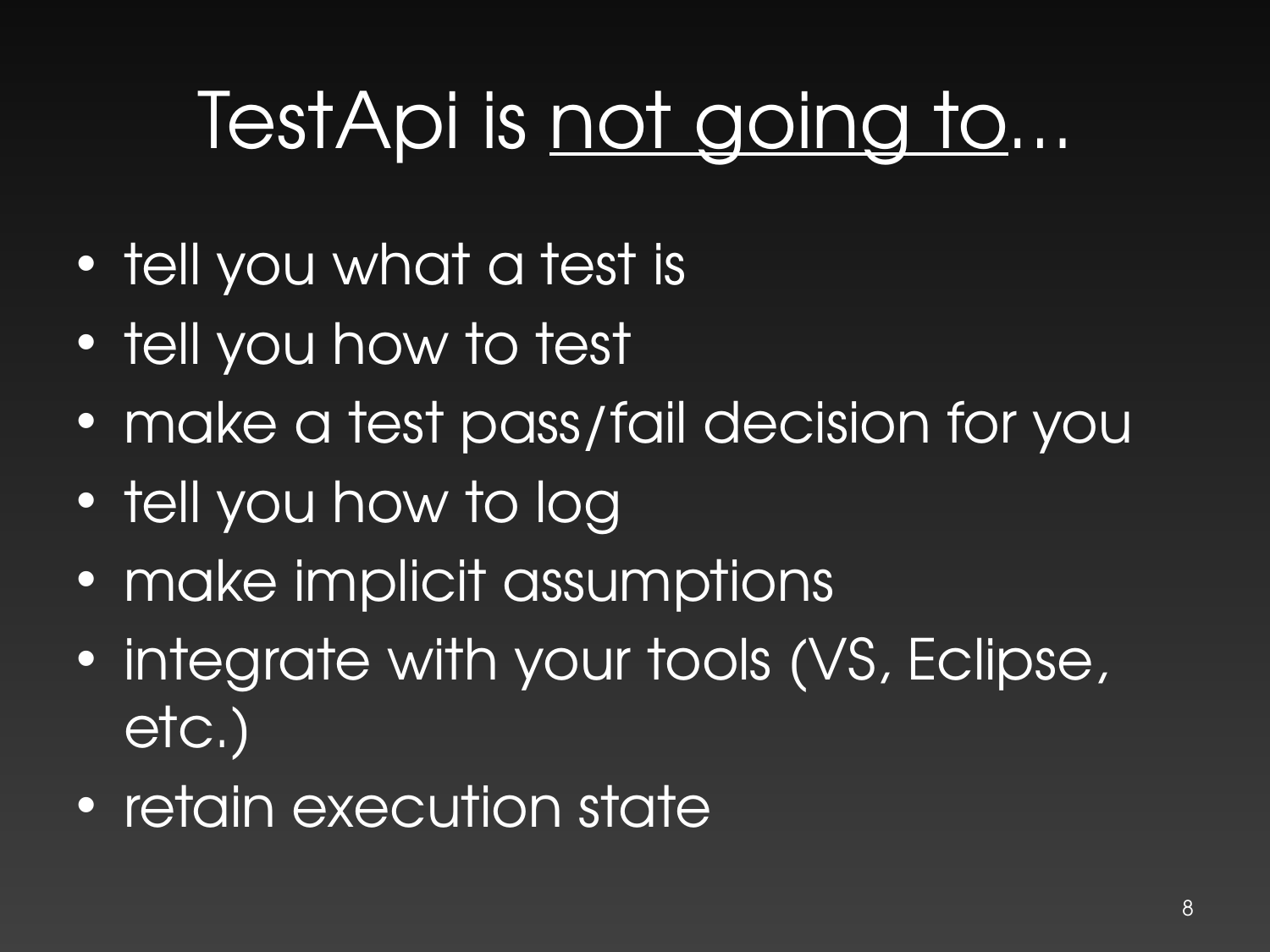

# TestApi is not going to…
tell you what a test is
tell you how to test
make a test pass/fail decision for you
tell you how to log
make implicit assumptions
integrate with your tools (VS, Eclipse, etc.)
retain execution state

8